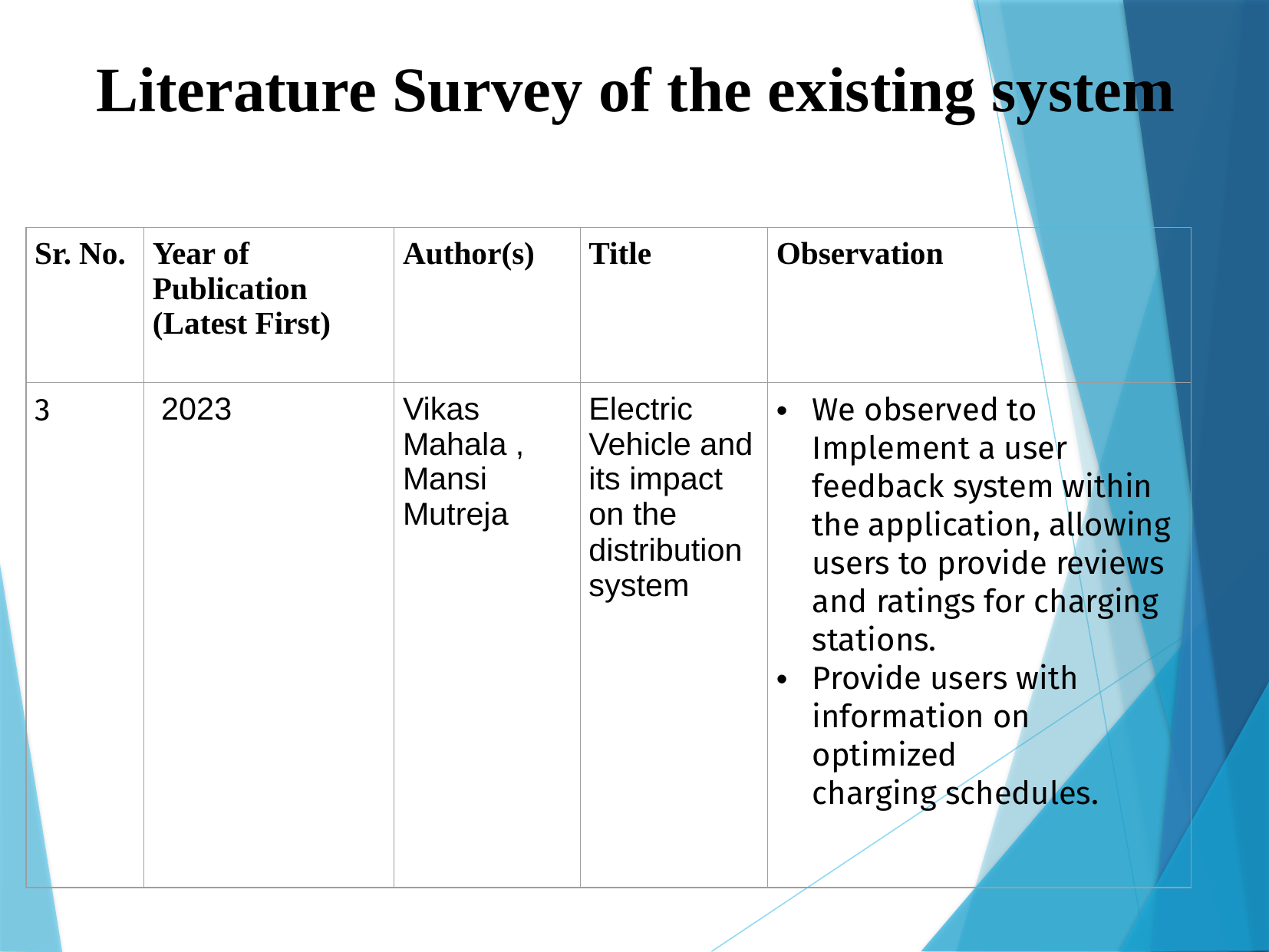

# Literature Survey of the existing system
| Sr. No. | Year of Publication (Latest First) | Author(s) | Title | Observation |
| --- | --- | --- | --- | --- |
| 3 | 2023 | Vikas Mahala , Mansi Mutreja | Electric Vehicle and its impact on the distribution system | We observed to Implement a user feedback system within the application, allowing users to provide reviews and ratings for charging stations. Provide users with information on optimized charging schedules. |